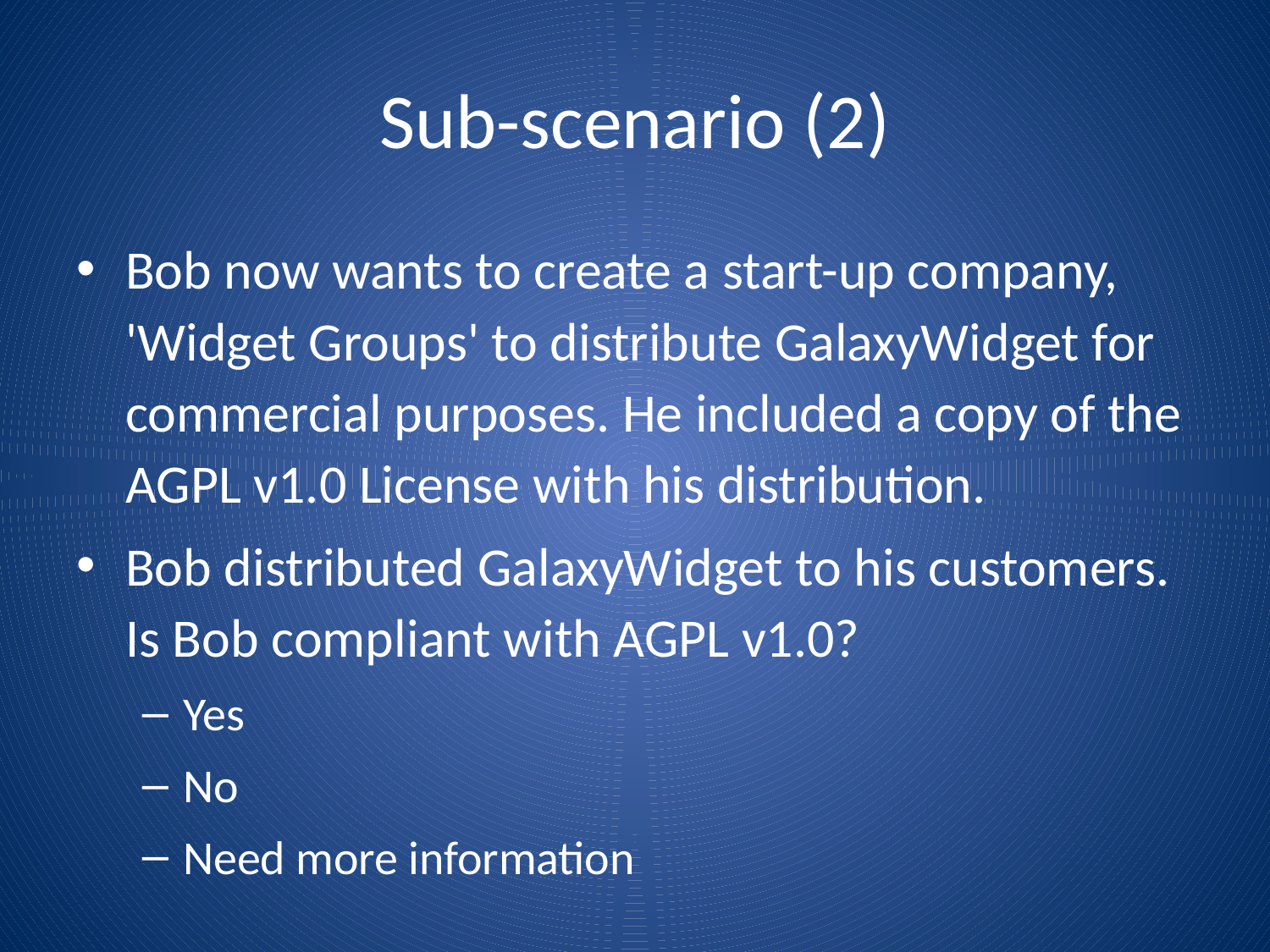

# Sub-scenario (2)
Bob now wants to create a start-up company,  'Widget Groups' to distribute GalaxyWidget for commercial purposes. He included a copy of the AGPL v1.0 License with his distribution.
Bob distributed GalaxyWidget to his customers.
Is Bob compliant with AGPL v1.0?
Yes
No
Need more information